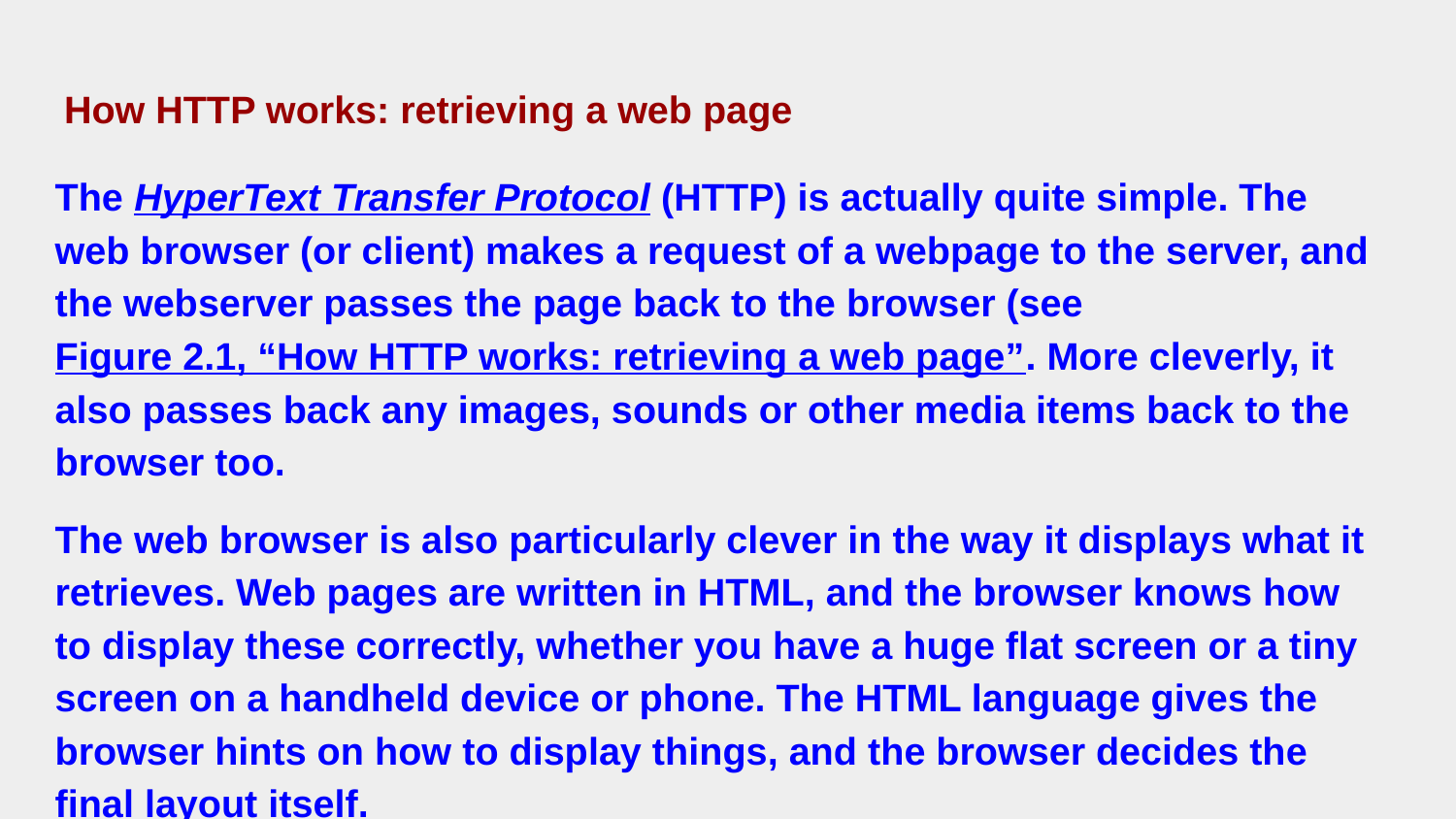

# How HTTP works: retrieving a web page
The HyperText Transfer Protocol (HTTP) is actually quite simple. The web browser (or client) makes a request of a webpage to the server, and the webserver passes the page back to the browser (see Figure 2.1, “How HTTP works: retrieving a web page”. More cleverly, it also passes back any images, sounds or other media items back to the browser too.
The web browser is also particularly clever in the way it displays what it retrieves. Web pages are written in HTML, and the browser knows how to display these correctly, whether you have a huge flat screen or a tiny screen on a handheld device or phone. The HTML language gives the browser hints on how to display things, and the browser decides the final layout itself.